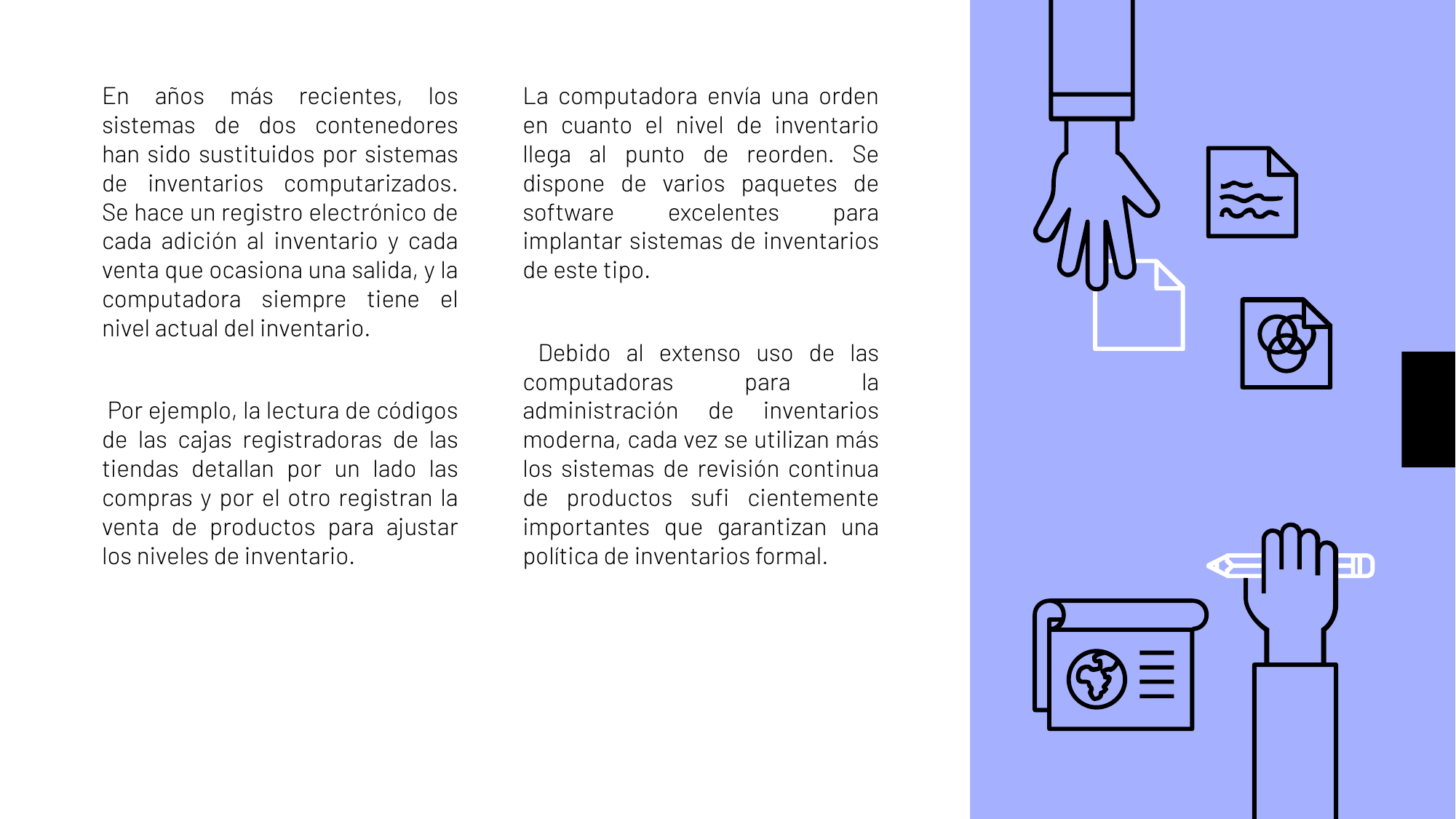

En años más recientes, los sistemas de dos contenedores han sido sustituidos por sistemas de inventarios computarizados. Se hace un registro electrónico de cada adición al inventario y cada venta que ocasiona una salida, y la computadora siempre tiene el nivel actual del inventario.

 Por ejemplo, la lectura de códigos de las cajas registradoras de las tiendas detallan por un lado las compras y por el otro registran la venta de productos para ajustar los niveles de inventario.

La computadora envía una orden en cuanto el nivel de inventario llega al punto de reorden. Se dispone de varios paquetes de software excelentes para implantar sistemas de inventarios de este tipo.

 Debido al extenso uso de las computadoras para la administración de inventarios moderna, cada vez se utilizan más los sistemas de revisión continua de productos sufi cientemente importantes que garantizan una política de inventarios formal.